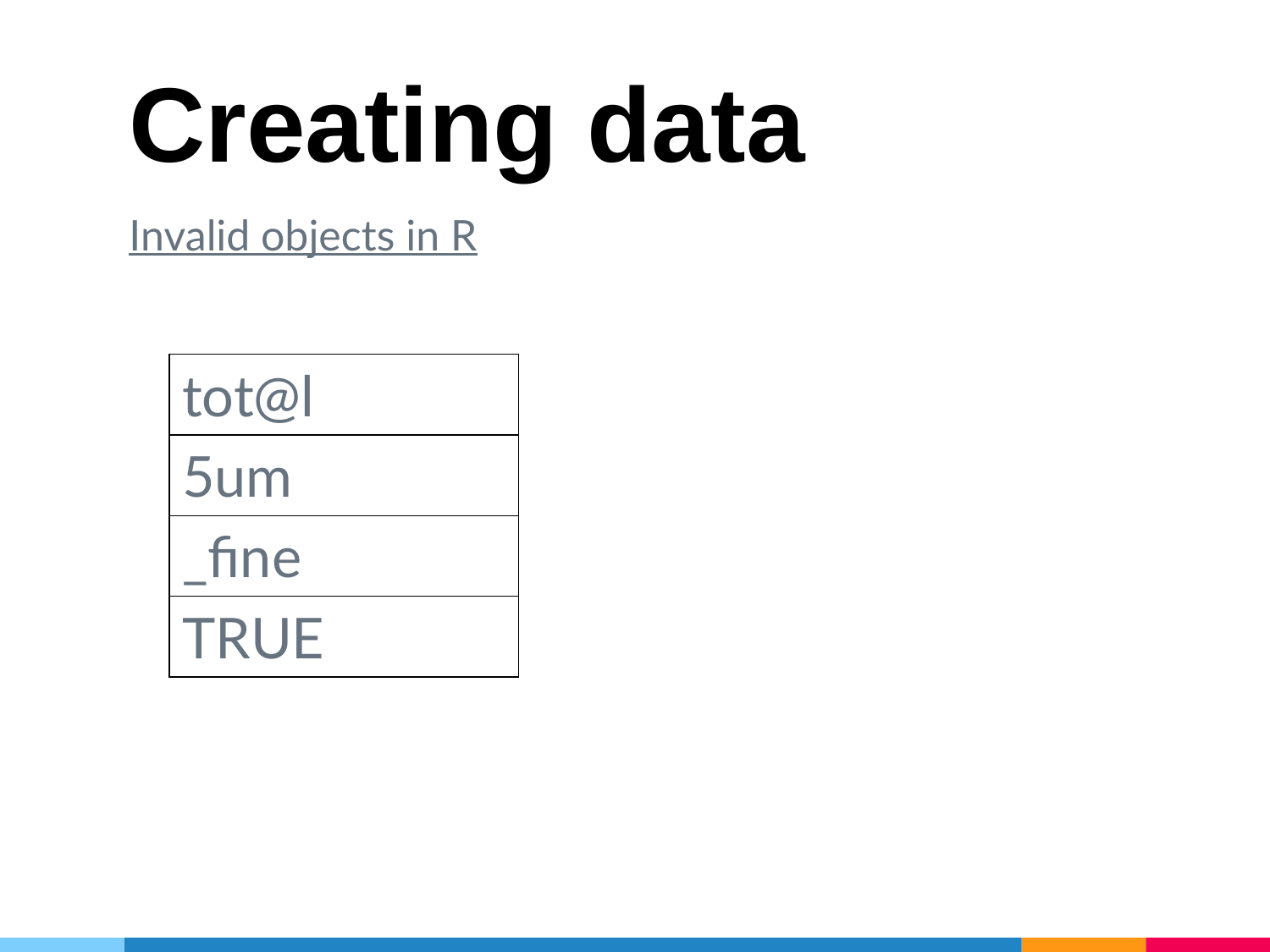

# Creating data
Invalid objects in R
| tot@l |
| --- |
| 5um |
| \_fine |
| TRUE |